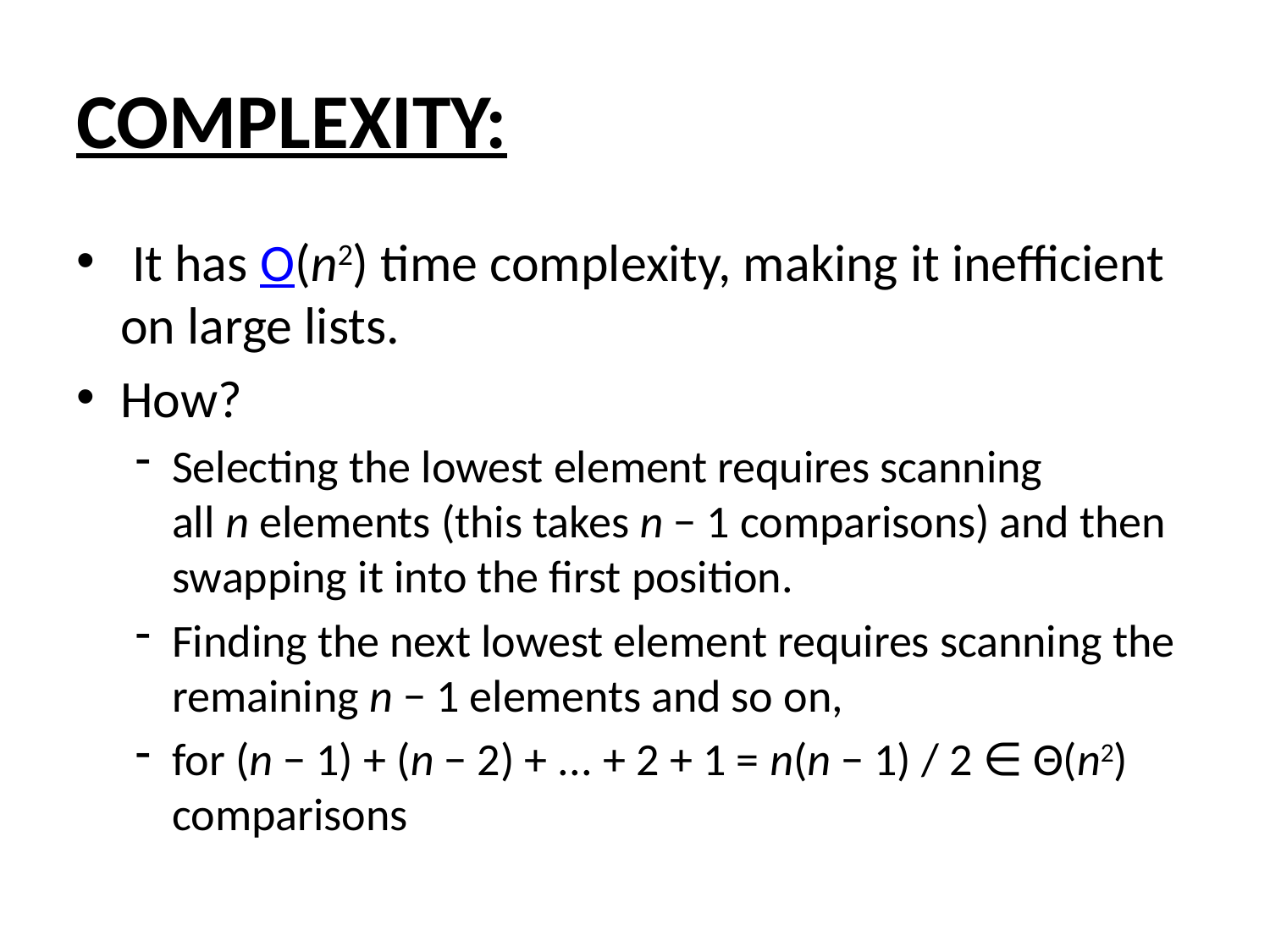

# COMPLEXITY:
 It has O(n2) time complexity, making it inefficient on large lists.
How?
Selecting the lowest element requires scanning all n elements (this takes n − 1 comparisons) and then swapping it into the first position.
Finding the next lowest element requires scanning the remaining n − 1 elements and so on,
for (n − 1) + (n − 2) + ... + 2 + 1 = n(n − 1) / 2 ∈ Θ(n2) comparisons